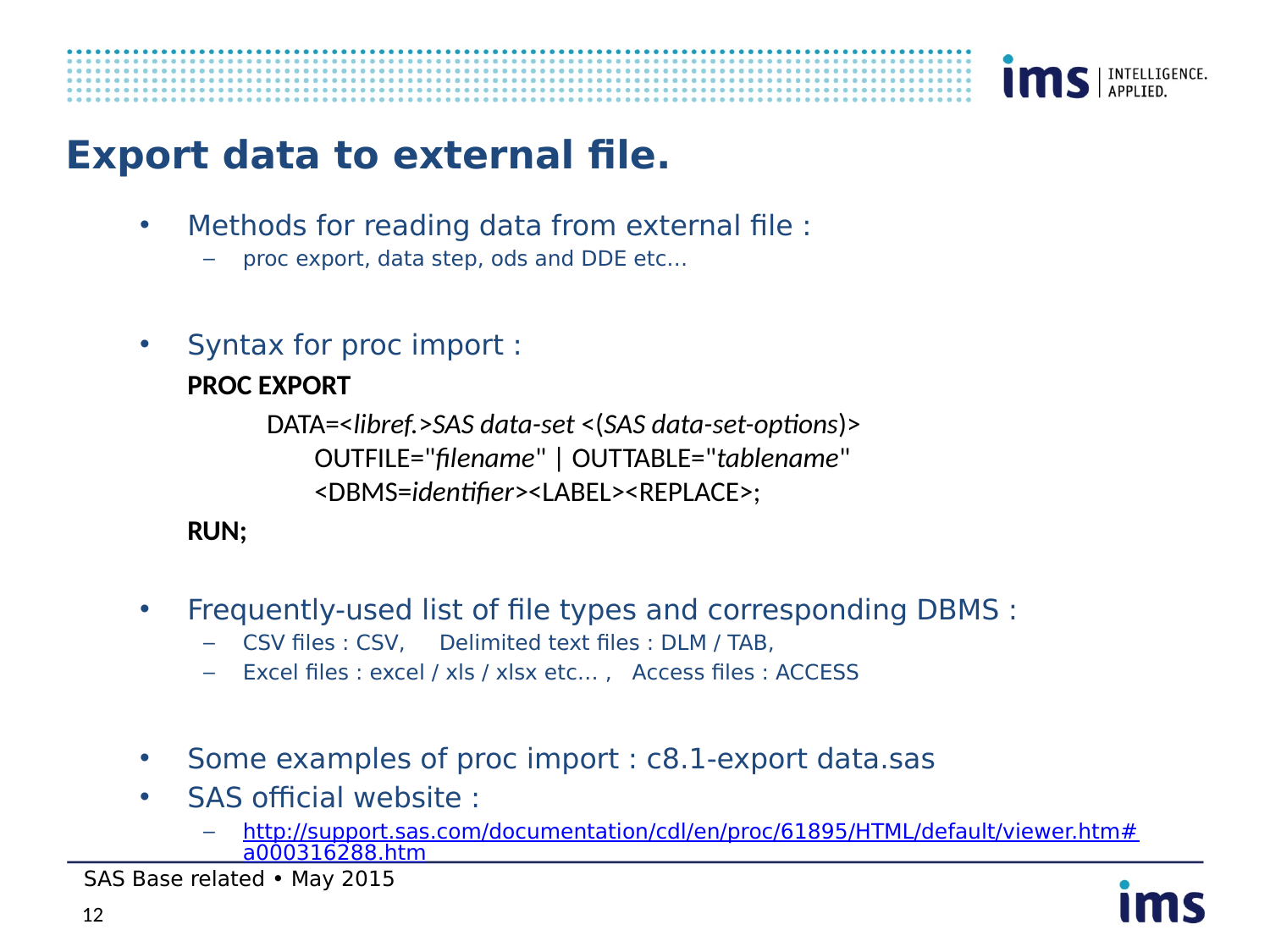

# Export data to external file.
Methods for reading data from external file :
proc export, data step, ods and DDE etc…

Syntax for proc import :
	PROC EXPORT
                    DATA=<libref.>SAS data-set <(SAS data-set-options)>
	OUTFILE="filename" | OUTTABLE="tablename"
	<DBMS=identifier><LABEL><REPLACE>;
	RUN;

Frequently-used list of file types and corresponding DBMS :
CSV files : CSV,     Delimited text files : DLM / TAB,
Excel files : excel / xls / xlsx etc… ,   Access files : ACCESS

Some examples of proc import : c8.1-export data.sas
SAS official website :
http://support.sas.com/documentation/cdl/en/proc/61895/HTML/default/viewer.htm#a000316288.htm
SAS Base related • May 2015
12